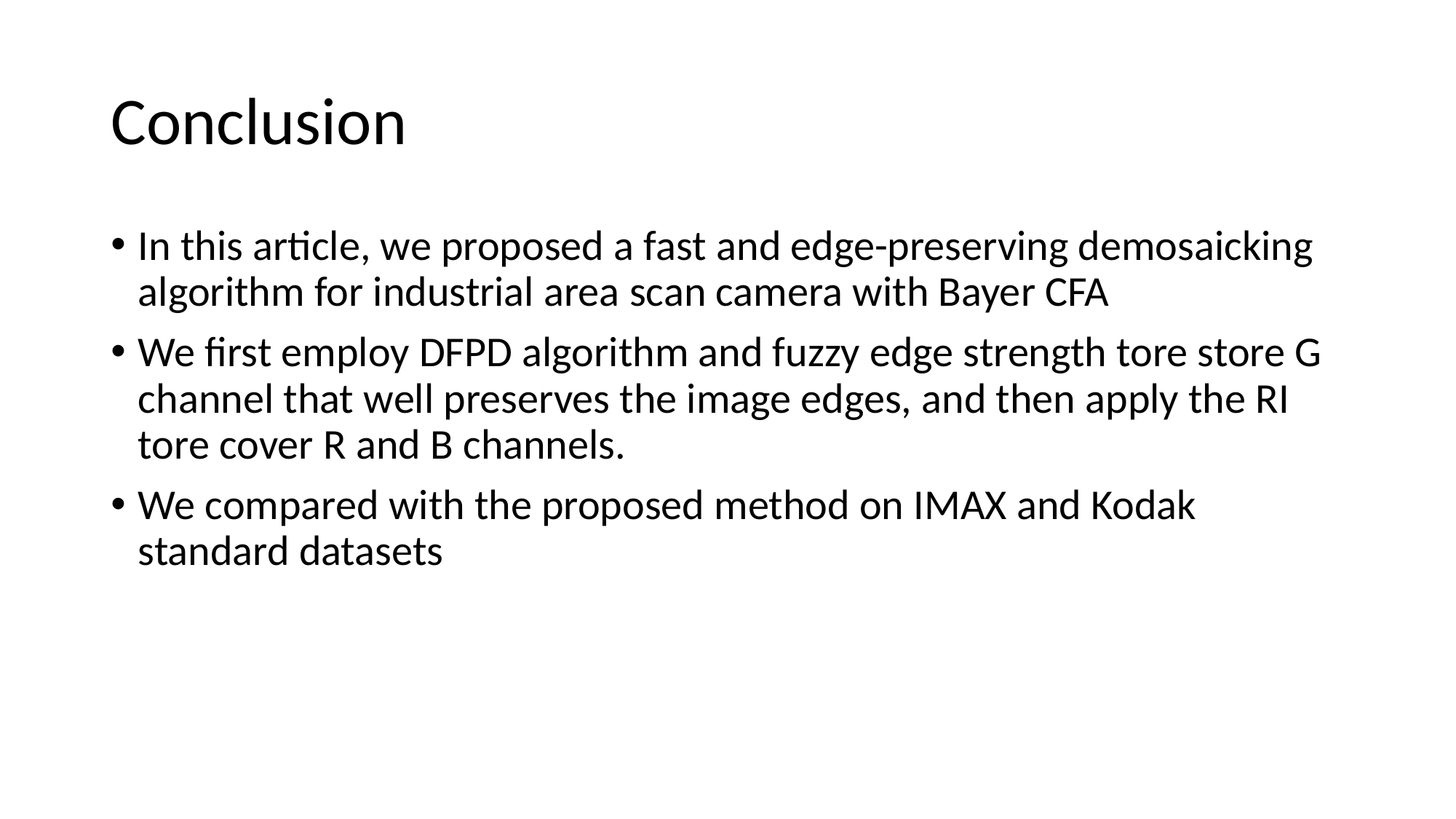

# Conclusion
In this article, we proposed a fast and edge-preserving demosaicking algorithm for industrial area scan camera with Bayer CFA
We ﬁrst employ DFPD algorithm and fuzzy edge strength tore store G channel that well preserves the image edges, and then apply the RI tore cover R and B channels.
We compared with the proposed method on IMAX and Kodak standard datasets